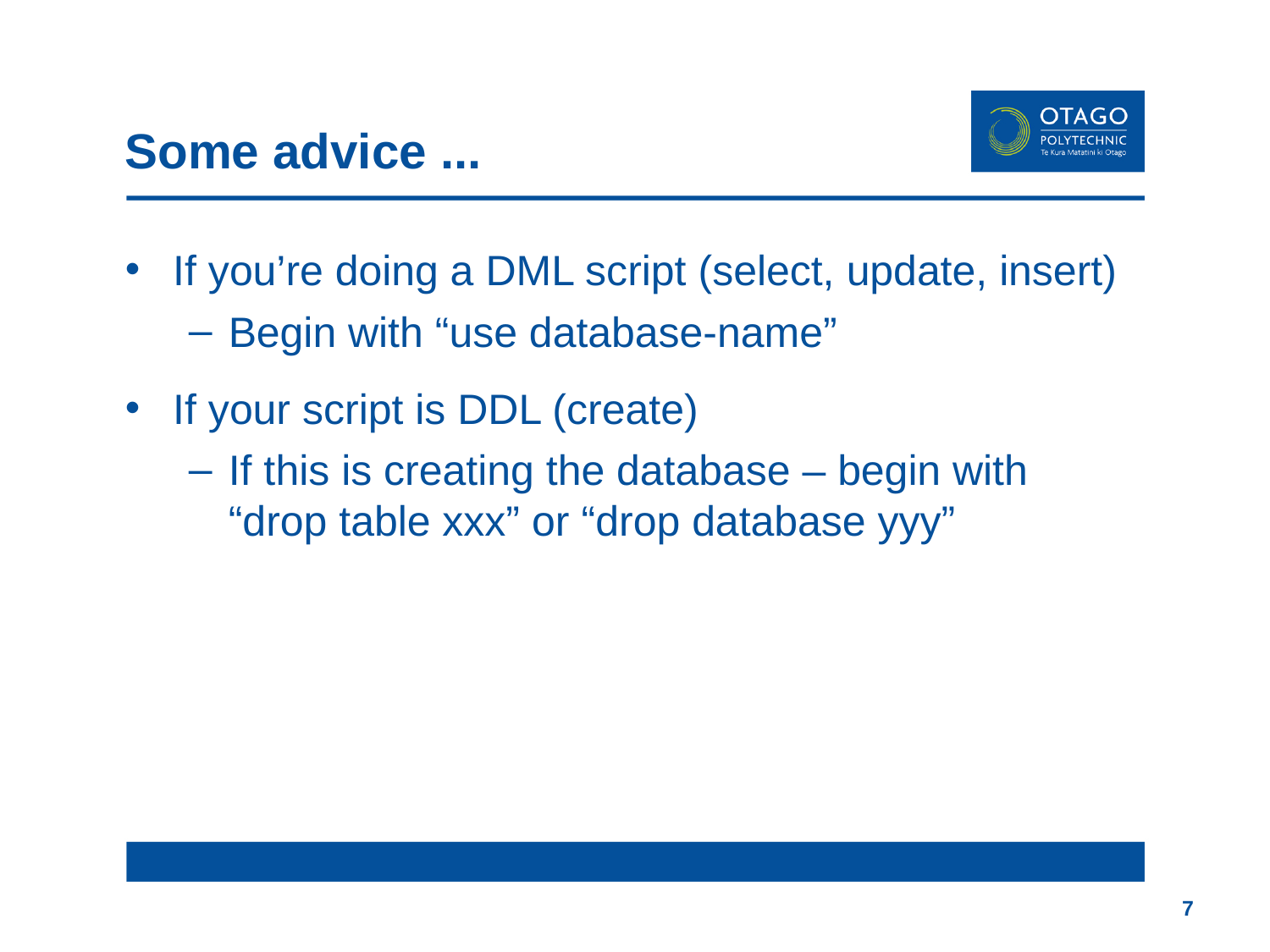

# Some advice ...
If you’re doing a DML script (select, update, insert)
Begin with “use database-name”
If your script is DDL (create)
If this is creating the database – begin with “drop table xxx” or “drop database yyy”
7